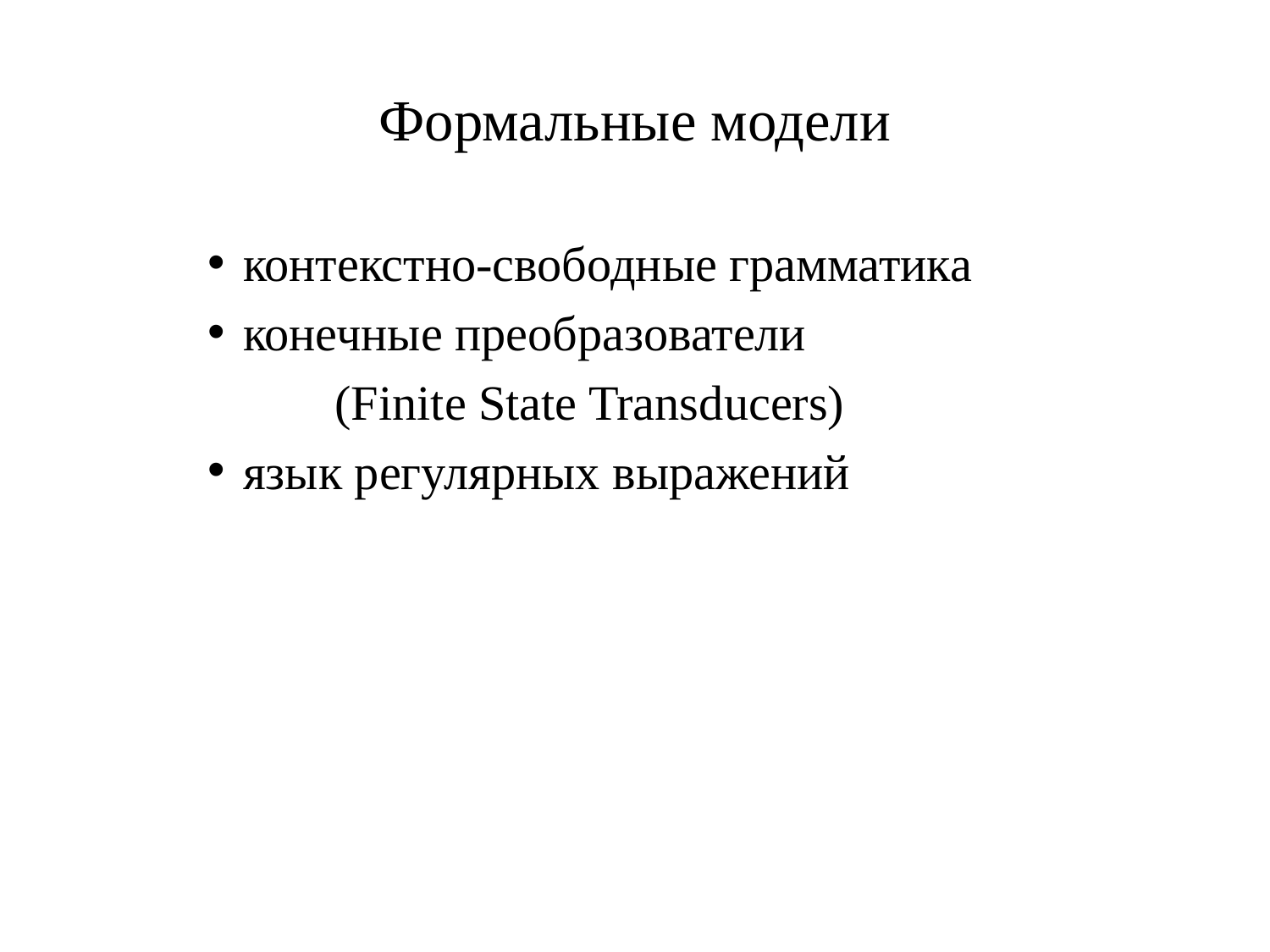

# Формальные модели
контекстно-свободные грамматика
конечные преобразователи
	(Finite State Transducers)
язык регулярных выражений